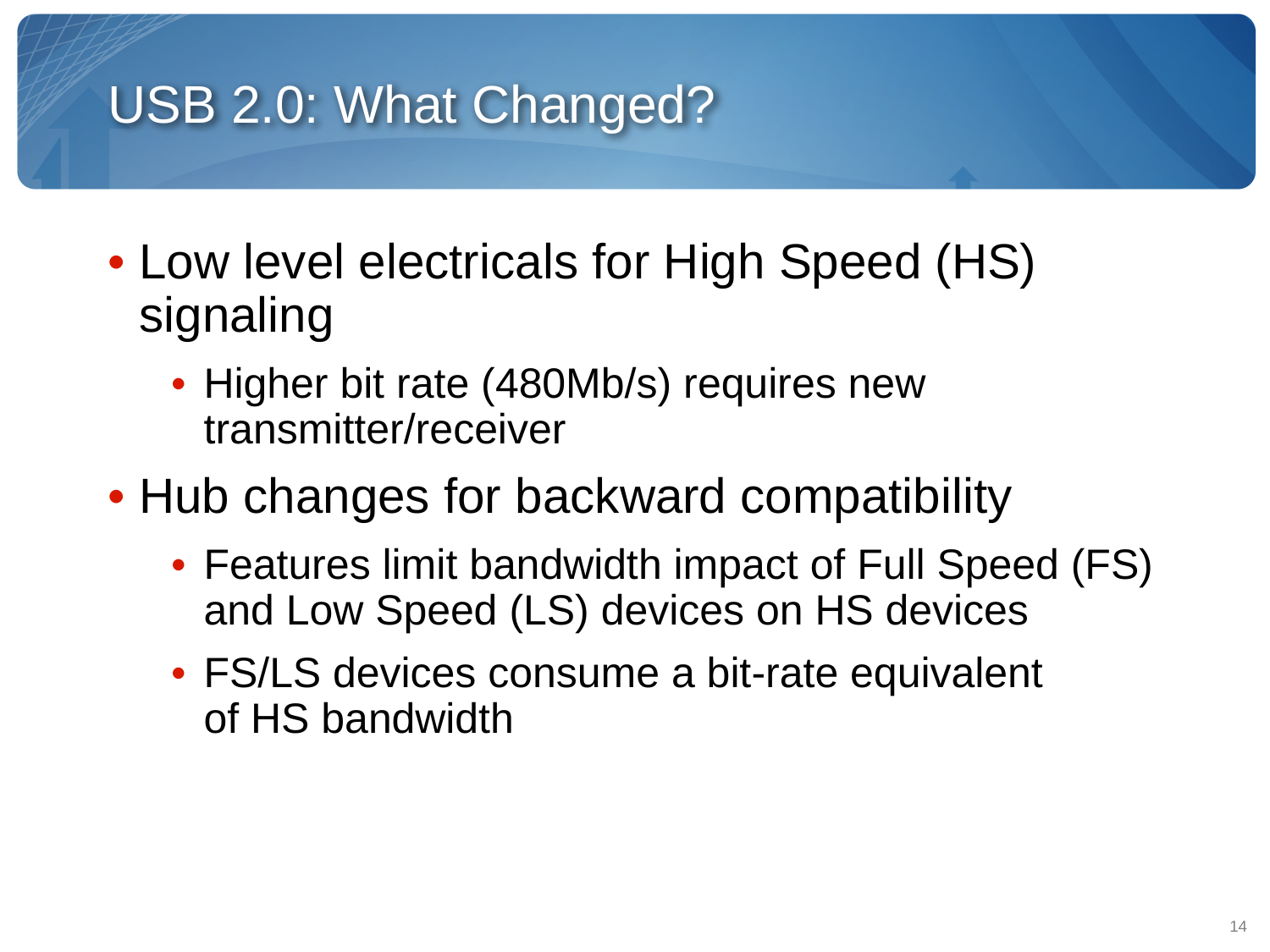

# USB 2.0: What Changed?
Low level electricals for High Speed (HS) signaling
Higher bit rate (480Mb/s) requires new transmitter/receiver
Hub changes for backward compatibility
Features limit bandwidth impact of Full Speed (FS)
and Low Speed (LS) devices on HS devices
FS/LS devices consume a bit-rate equivalent
of HS bandwidth
14